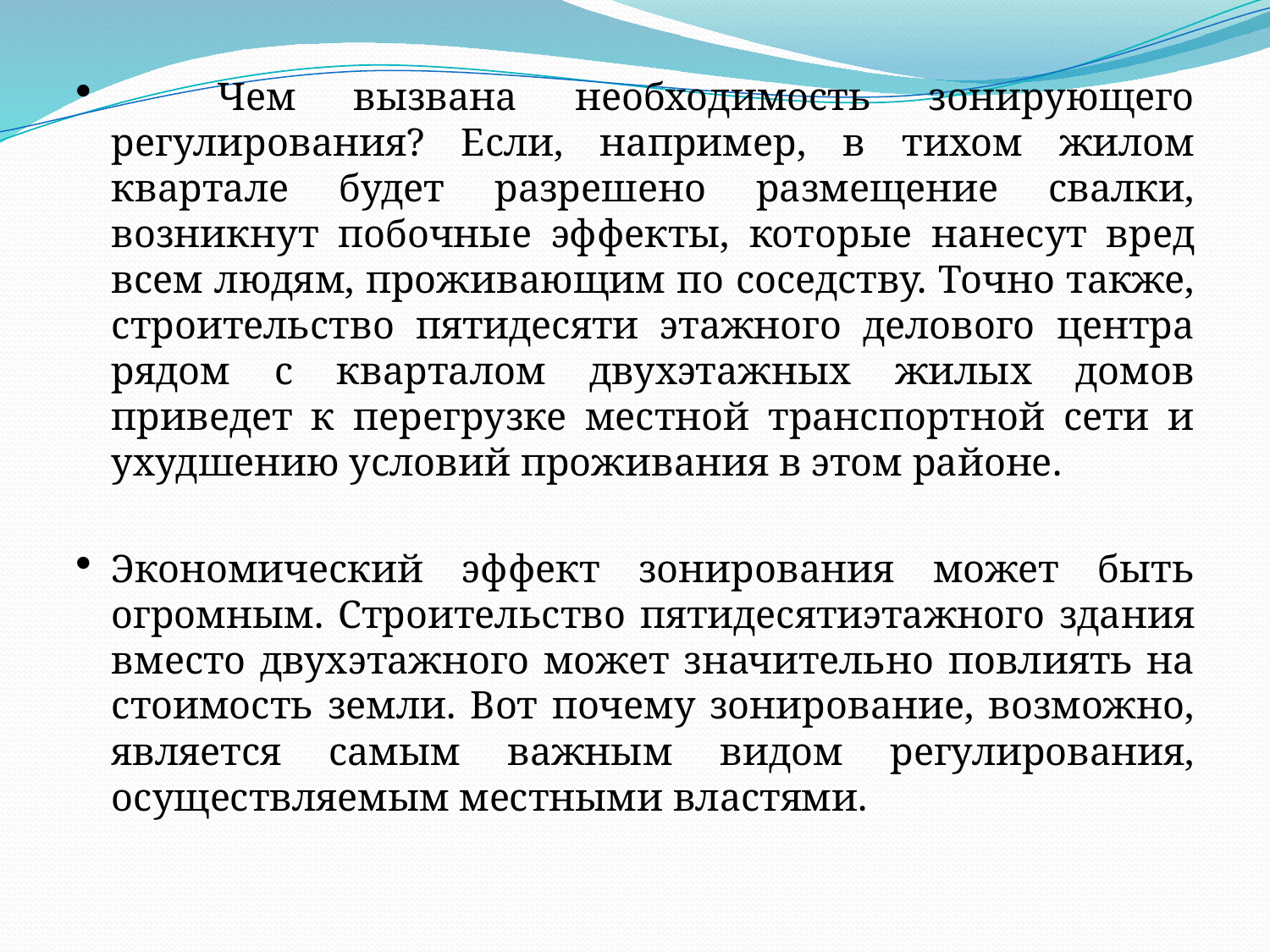

Чем вызвана необходимость зонирующего регулирования? Если, например, в тихом жилом квартале будет разрешено размещение свалки, возникнут побочные эффекты, кото­рые нанесут вред всем людям, проживающим по соседству. Точно также, строительство пятидесяти этажного делового центра рядом с кварталом двухэтажных жилых домов приведет к перегрузке местной транспортной сети и ухудшению условий проживания в этом районе.

	Экономический эффект зонирования может быть огромным. Строительство пятидесятиэтажного здания вместо двухэтажного может значительно повлиять на стоимость земли. Вот почему зонирование, возможно, является самым важным видом регулирования, осуществляемым местными властями.